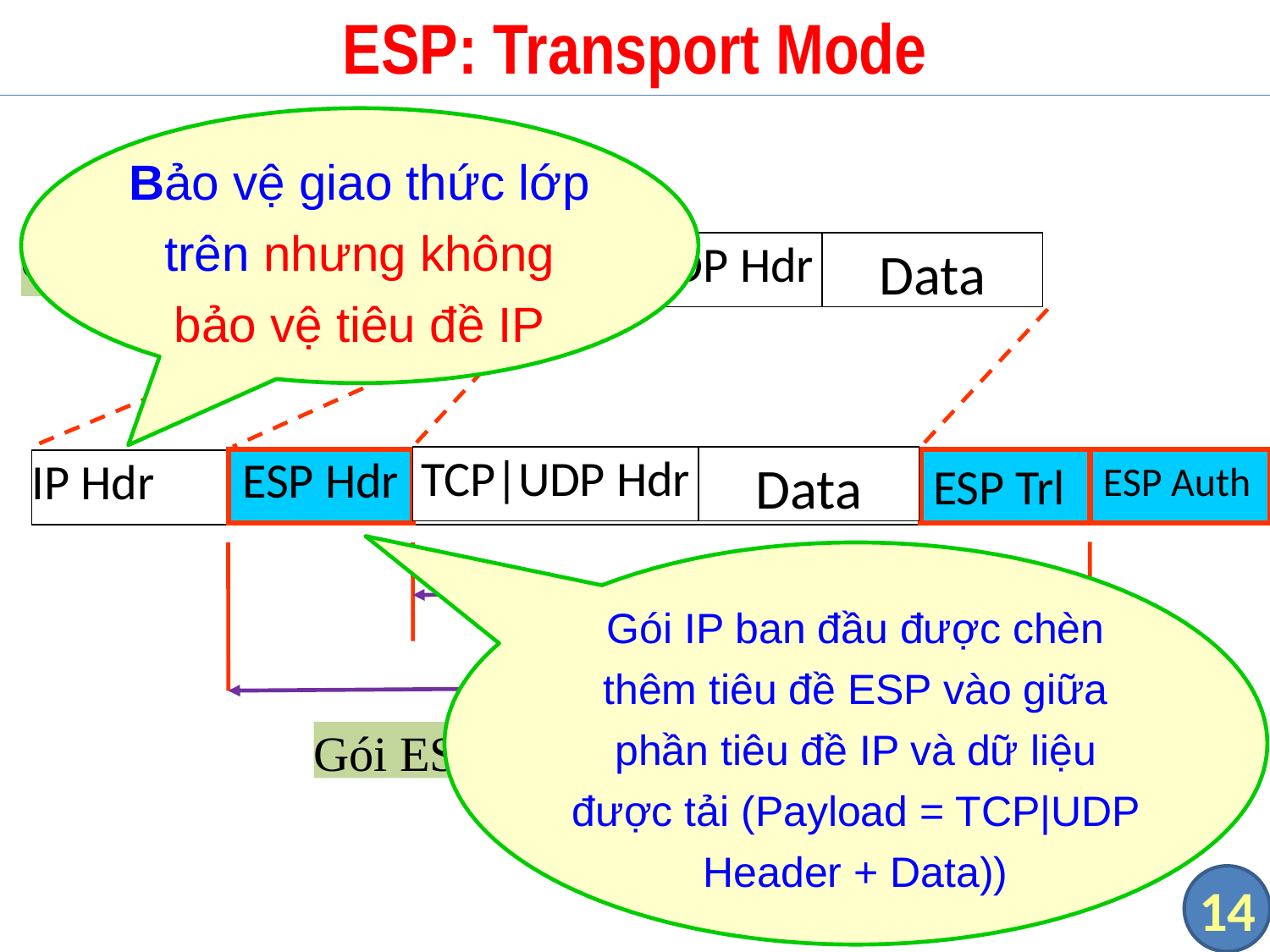

# ESP: Transport Mode
Bảo vệ giao thức lớp trên nhưng không bảo vệ tiêu đề IP
IP Hdr
TCP|UDP Hdr
Data
Gói tin IP ban đầu
TCP|UDP Hdr
Data
ESP Hdr
ESP Trl
ESP Auth
IP Hdr		    Payload

Được mã hoá

Được xác thực

Gói IP ban đầu được chèn thêm tiêu đề ESP vào giữa phần tiêu đề IP và dữ liệu được tải (Payload = TCP|UDP Header + Data))
Gói ESP trong chế độ Transport
14